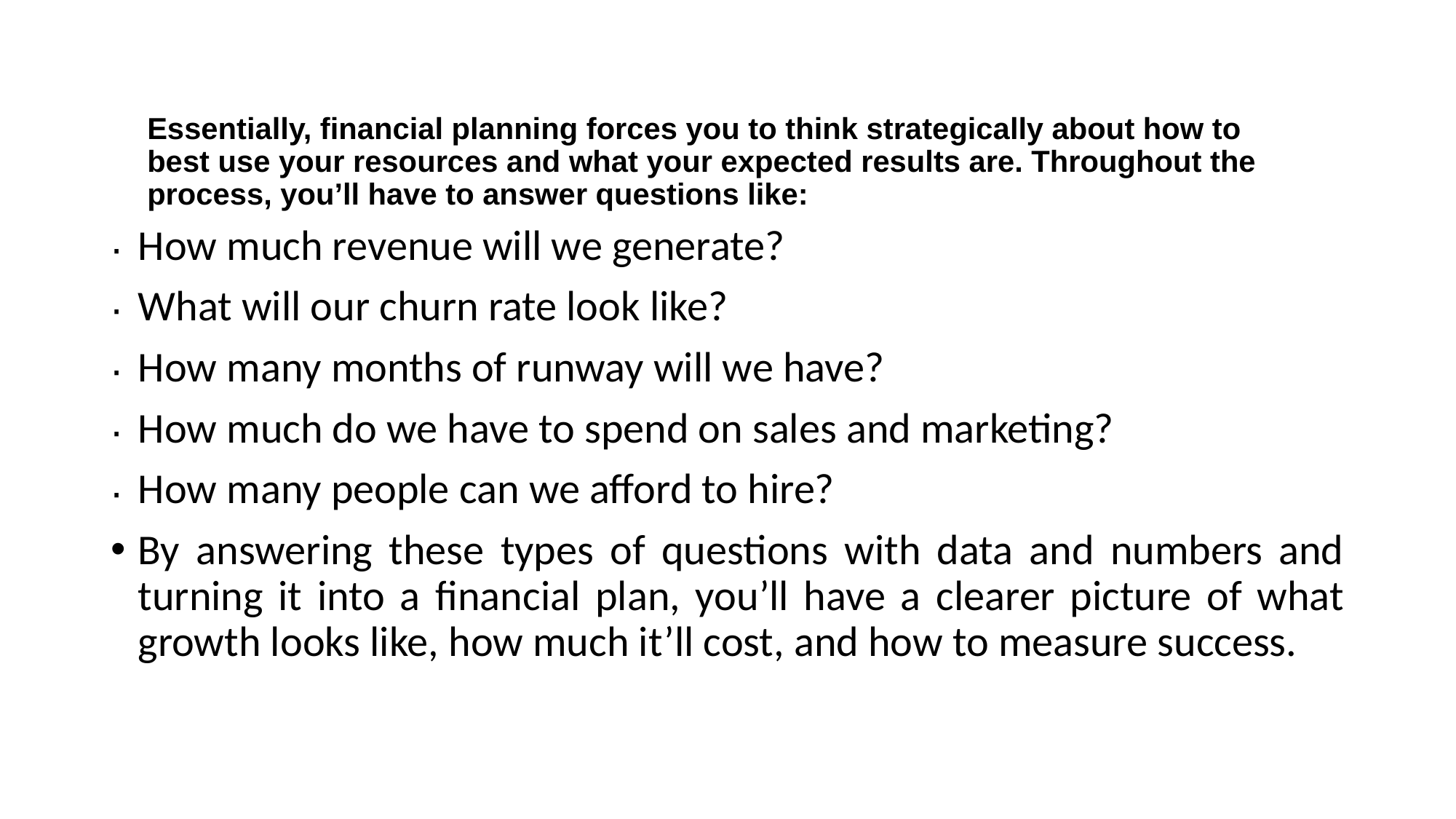

# Essentially, financial planning forces you to think strategically about how to best use your resources and what your expected results are. Throughout the process, you’ll have to answer questions like:
How much revenue will we generate?
What will our churn rate look like?
How many months of runway will we have?
How much do we have to spend on sales and marketing?
How many people can we afford to hire?
By answering these types of questions with data and numbers and turning it into a financial plan, you’ll have a clearer picture of what growth looks like, how much it’ll cost, and how to measure success.